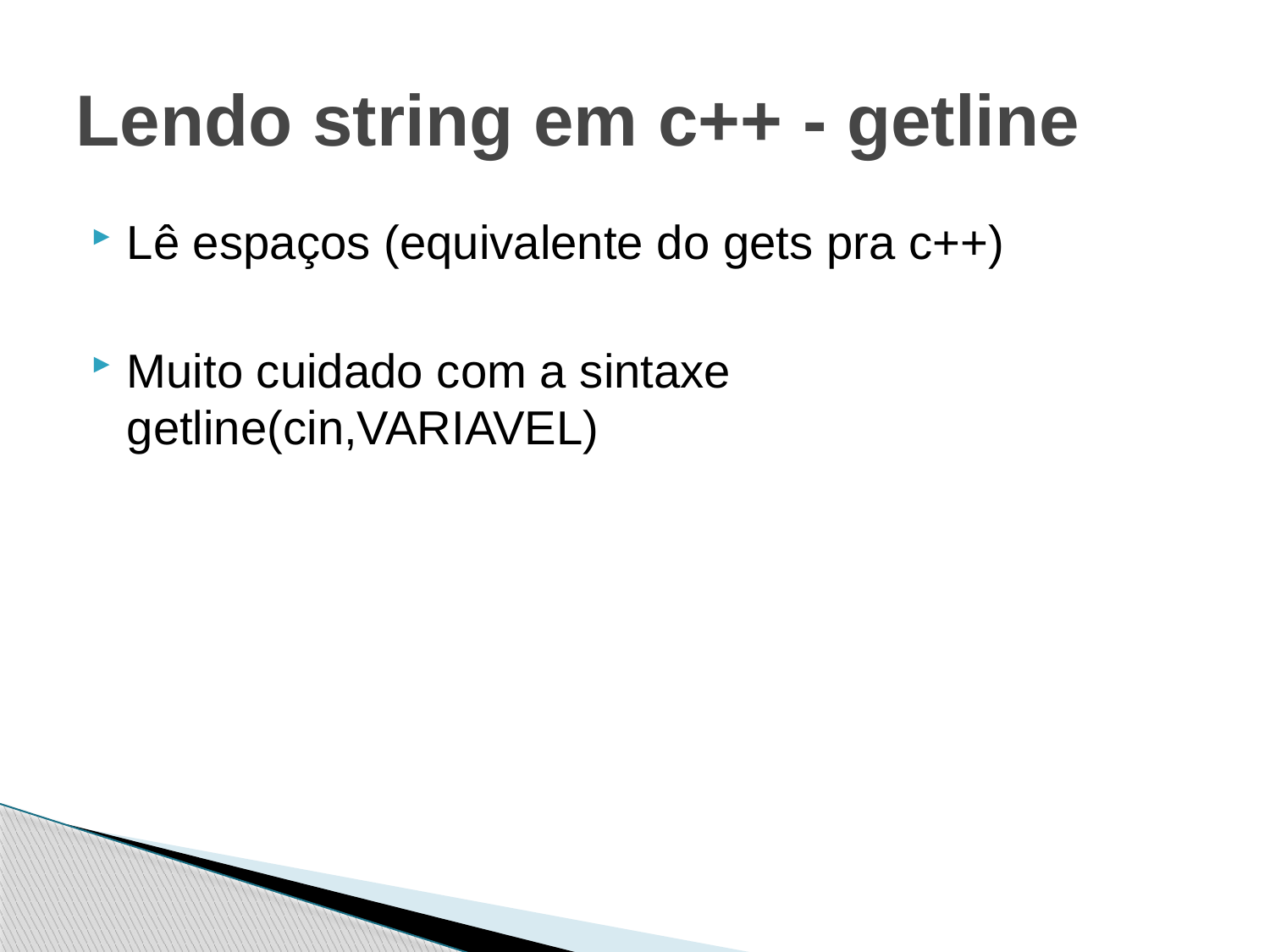

# Lendo string em c++ - getline
Lê espaços (equivalente do gets pra c++)

Muito cuidado com a sintaxe getline(cin,VARIAVEL)